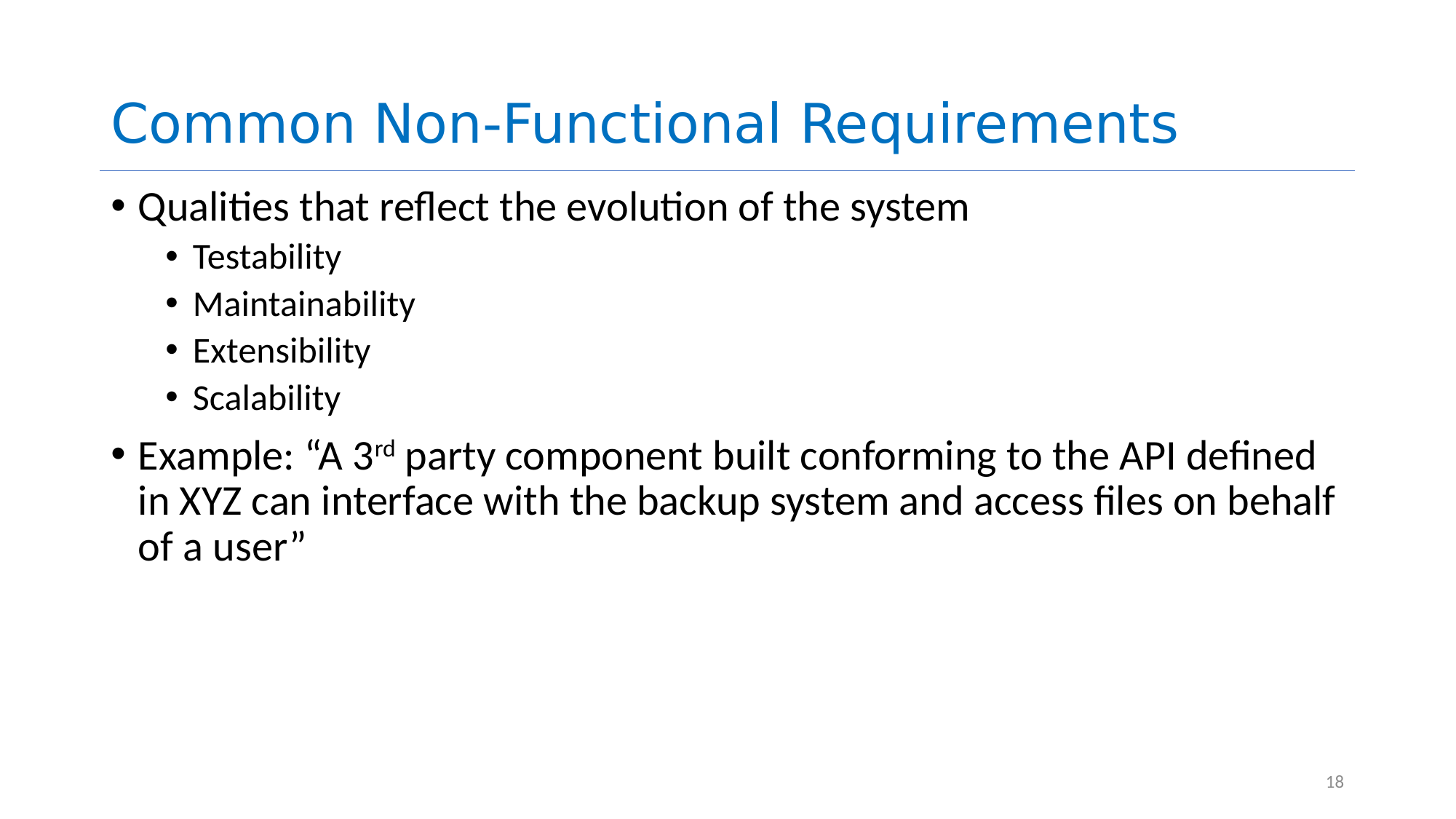

# Common Non-Functional Requirements
Qualities that reflect the evolution of the system
Testability
Maintainability
Extensibility
Scalability
Example: “A 3rd party component built conforming to the API defined in XYZ can interface with the backup system and access files on behalf of a user”
18